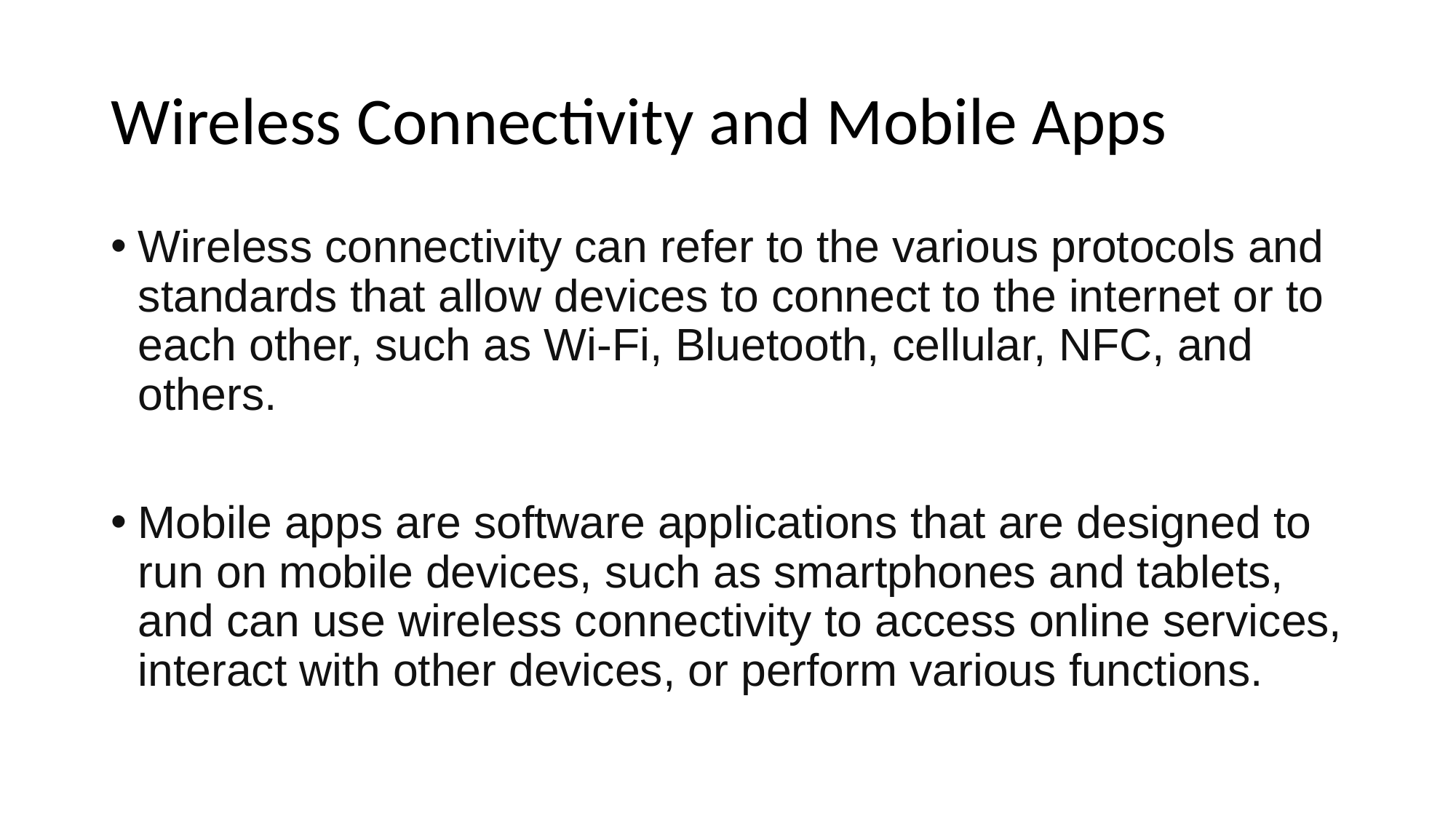

# Wireless Connectivity and Mobile Apps
Wireless connectivity can refer to the various protocols and standards that allow devices to connect to the internet or to each other, such as Wi-Fi, Bluetooth, cellular, NFC, and others.

Mobile apps are software applications that are designed to run on mobile devices, such as smartphones and tablets, and can use wireless connectivity to access online services, interact with other devices, or perform various functions.